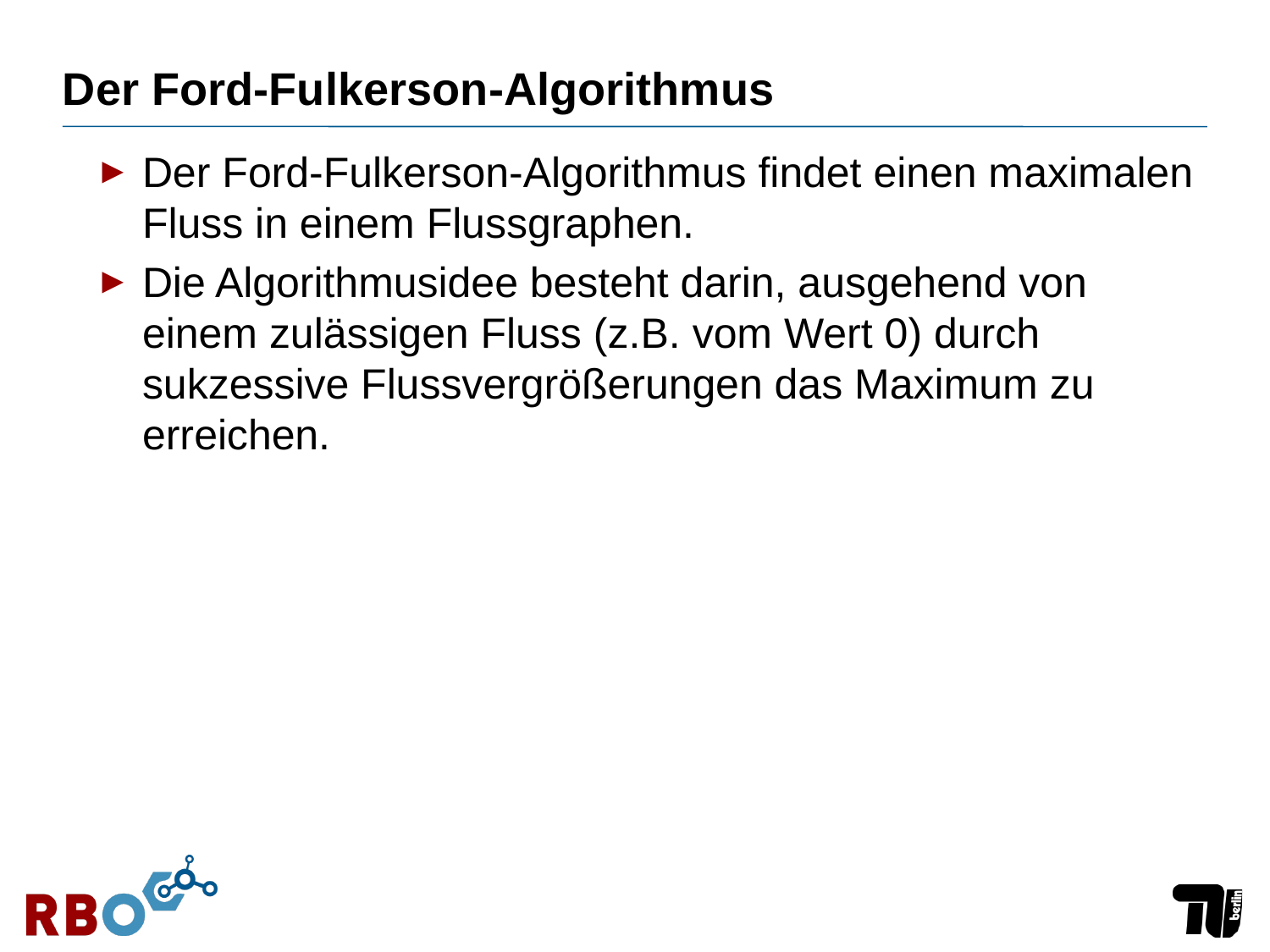

# Der Ford-Fulkerson-Algorithmus
Der Ford-Fulkerson-Algorithmus findet einen maximalen Fluss in einem Flussgraphen.
Die Algorithmusidee besteht darin, ausgehend von einem zulässigen Fluss (z.B. vom Wert 0) durch sukzessive Flussvergrößerungen das Maximum zu erreichen.